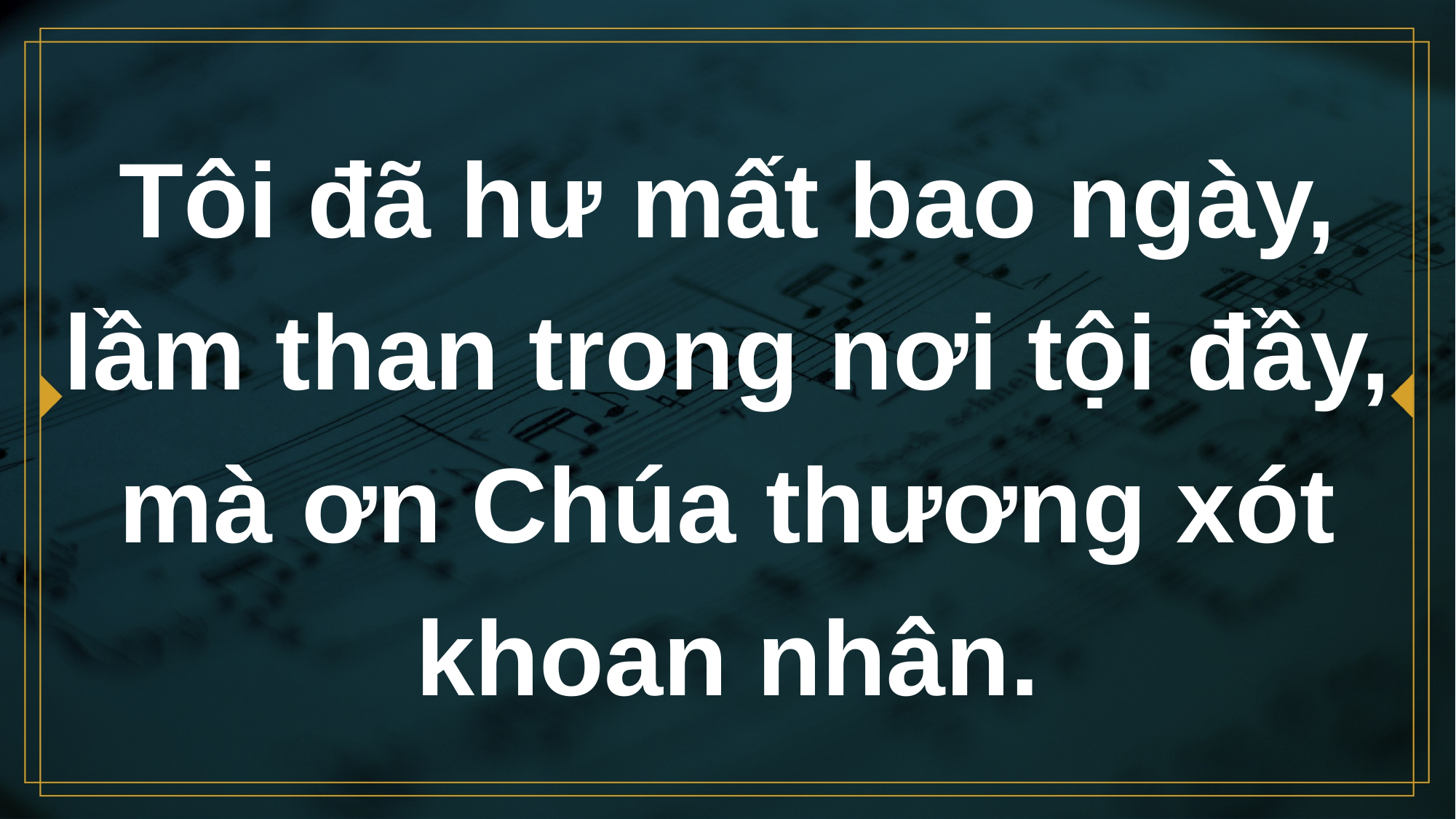

# Tôi đã hư mất bao ngày, lầm than trong nơi tội đầy, mà ơn Chúa thương xót khoan nhân.